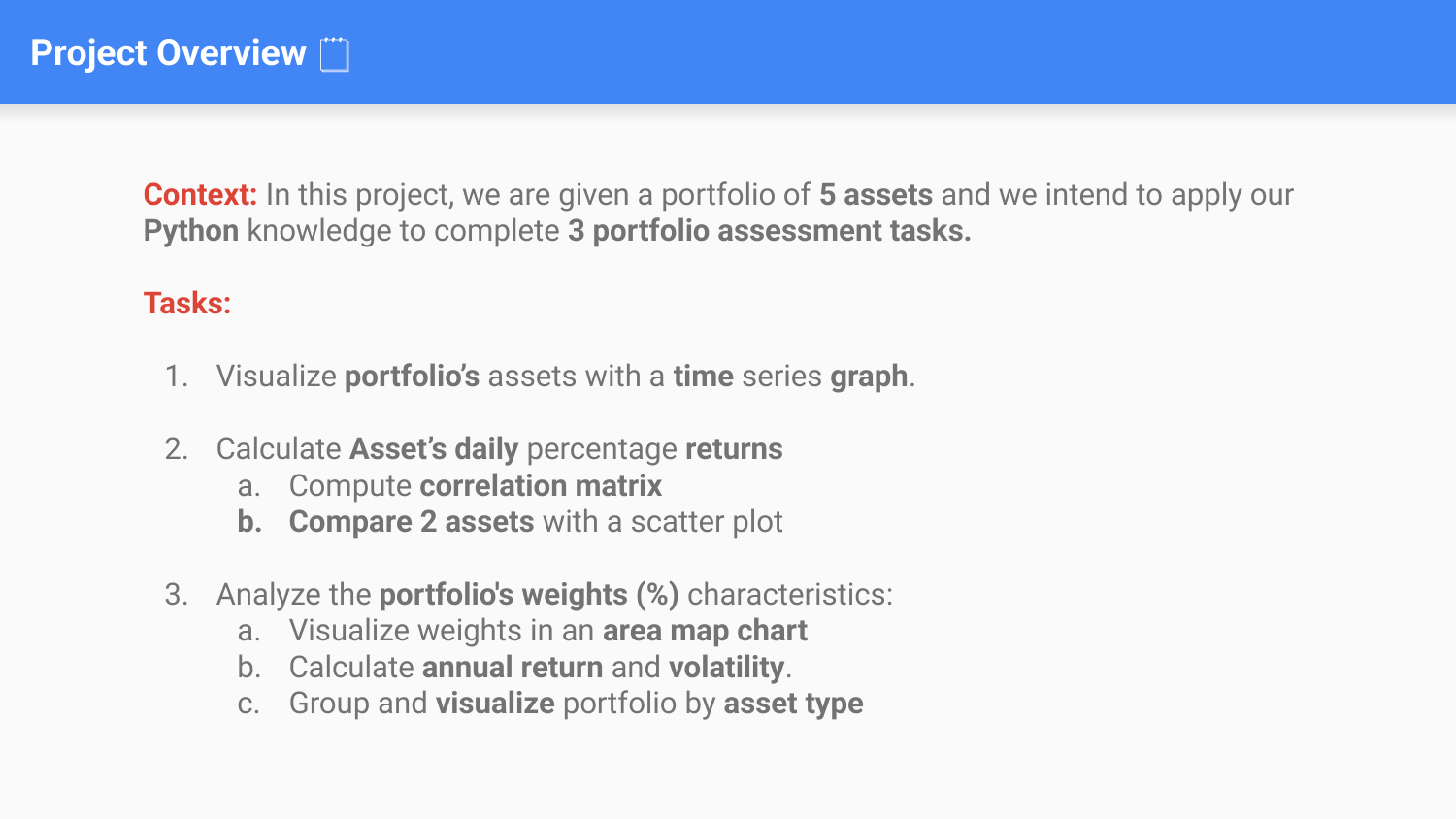

# Project Overview 🗒️
Context: In this project, we are given a portfolio of 5 assets and we intend to apply our Python knowledge to complete 3 portfolio assessment tasks.

Tasks:

Visualize portfolio’s assets with a time series graph.

Calculate Asset’s daily percentage returns
Compute correlation matrix
Compare 2 assets with a scatter plot

Analyze the portfolio's weights (%) characteristics:
Visualize weights in an area map chart
Calculate annual return and volatility.
Group and visualize portfolio by asset type